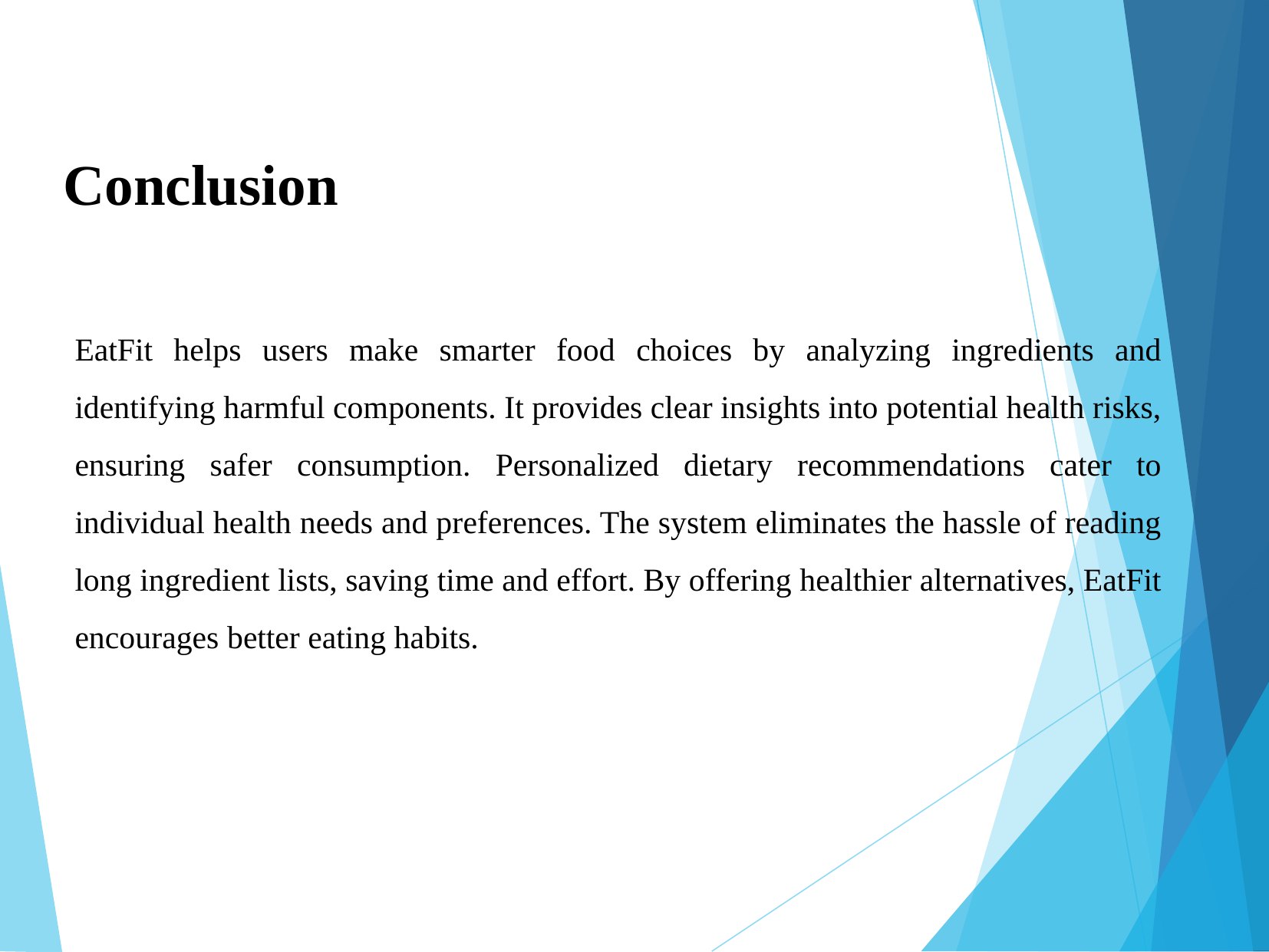

Conclusion

EatFit helps users make smarter food choices by analyzing ingredients and identifying harmful components. It provides clear insights into potential health risks, ensuring safer consumption. Personalized dietary recommendations cater to individual health needs and preferences. The system eliminates the hassle of reading long ingredient lists, saving time and effort. By offering healthier alternatives, EatFit encourages better eating habits.